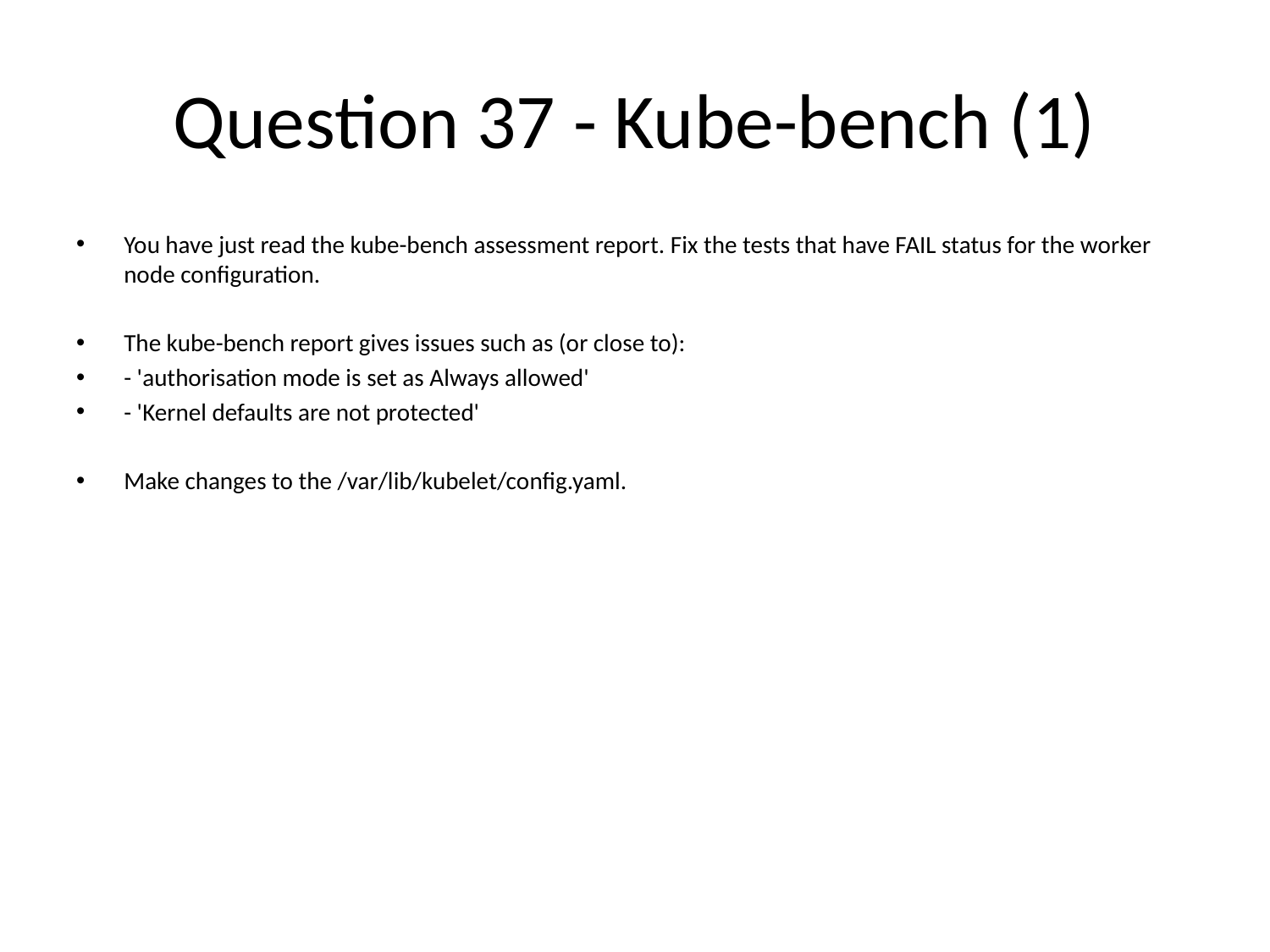

# Question 37 - Kube-bench (1)
You have just read the kube-bench assessment report. Fix the tests that have FAIL status for the worker node configuration.

The kube-bench report gives issues such as (or close to):
- 'authorisation mode is set as Always allowed'
- 'Kernel defaults are not protected'

Make changes to the /var/lib/kubelet/config.yaml.